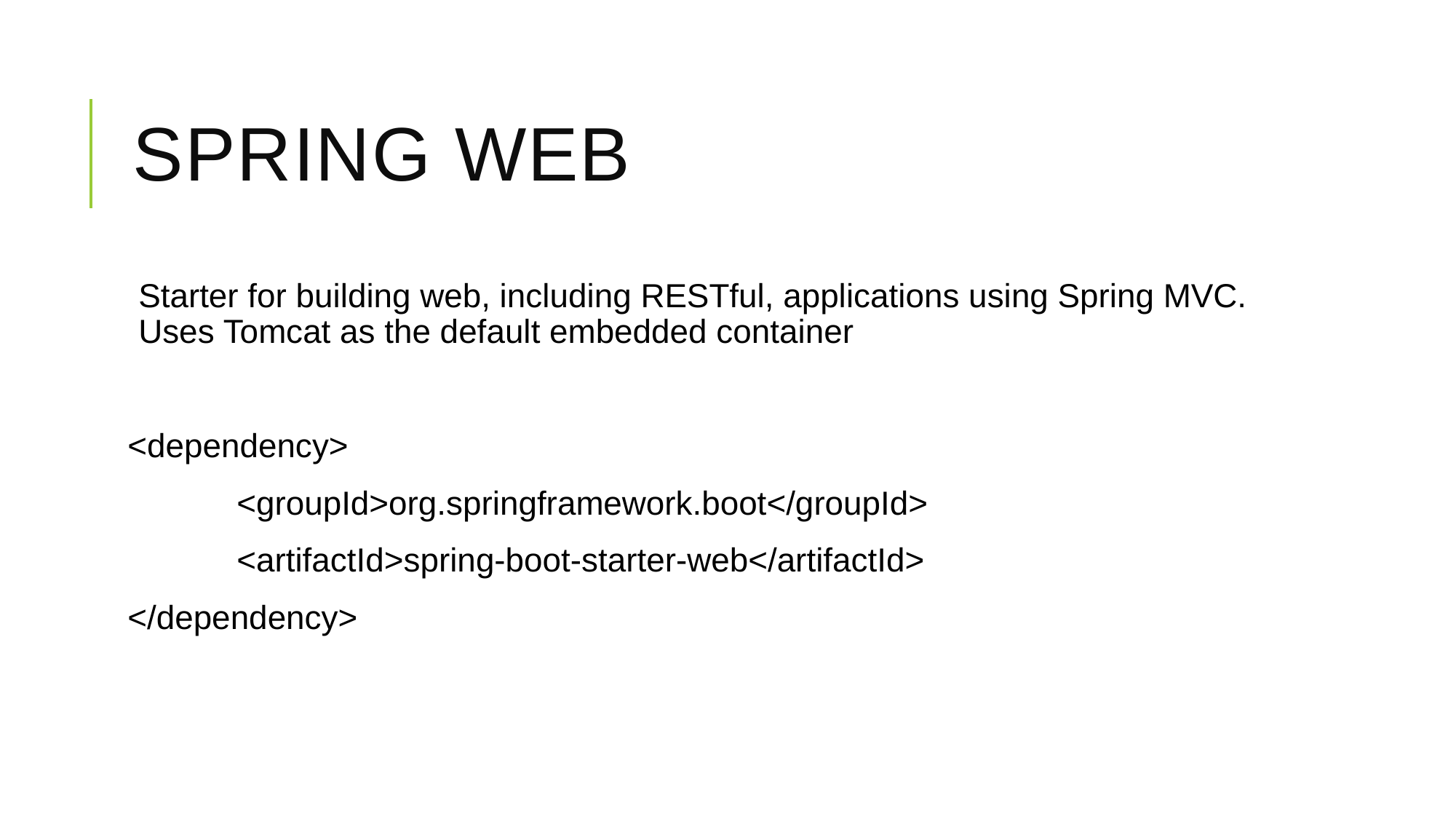

# Spring Web
Starter for building web, including RESTful, applications using Spring MVC. Uses Tomcat as the default embedded container

<dependency>
	<groupId>org.springframework.boot</groupId>
	<artifactId>spring-boot-starter-web</artifactId>
</dependency>